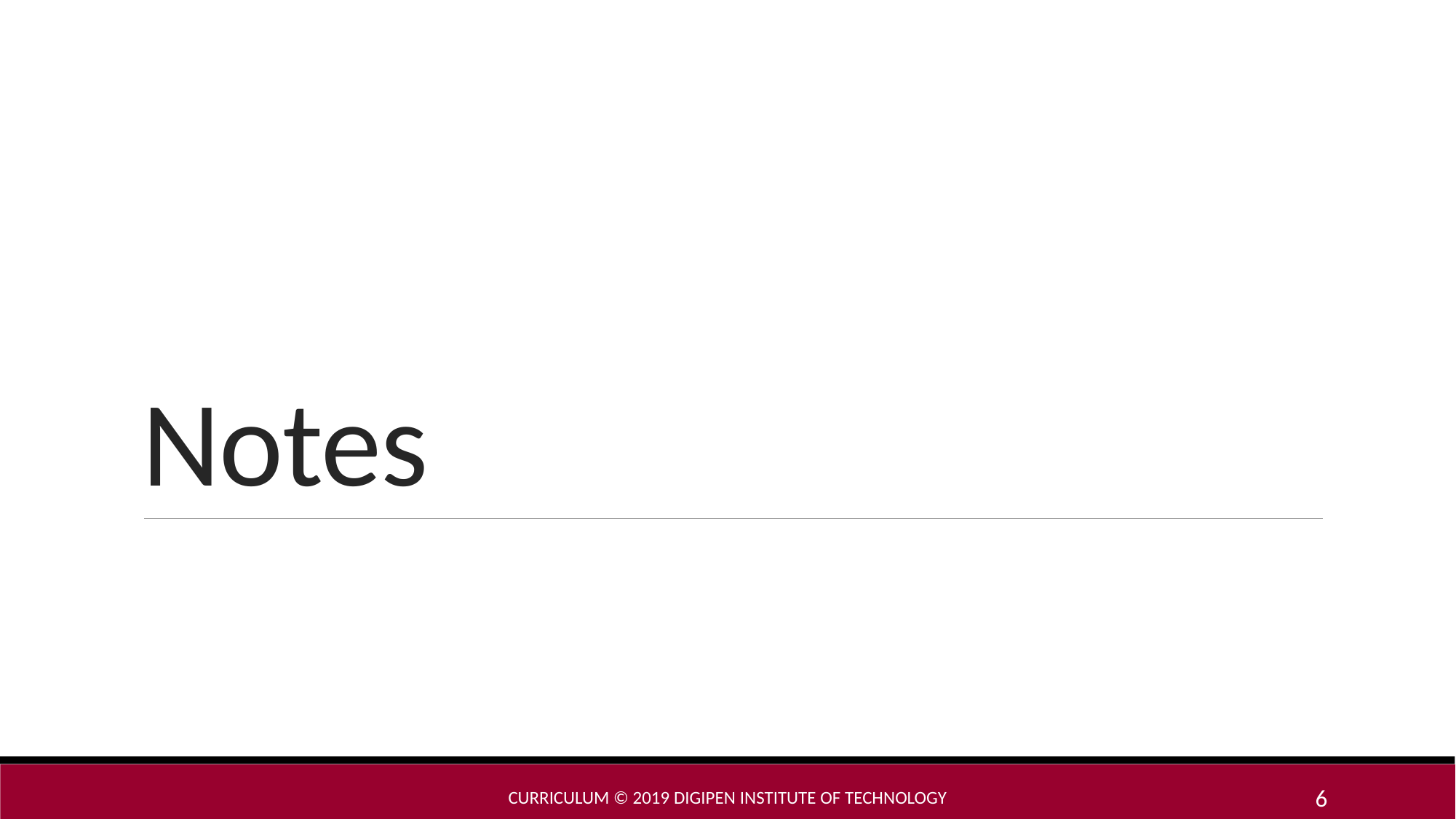

# Notes

Curriculum © 2019 DigiPen Institute of Technology
6